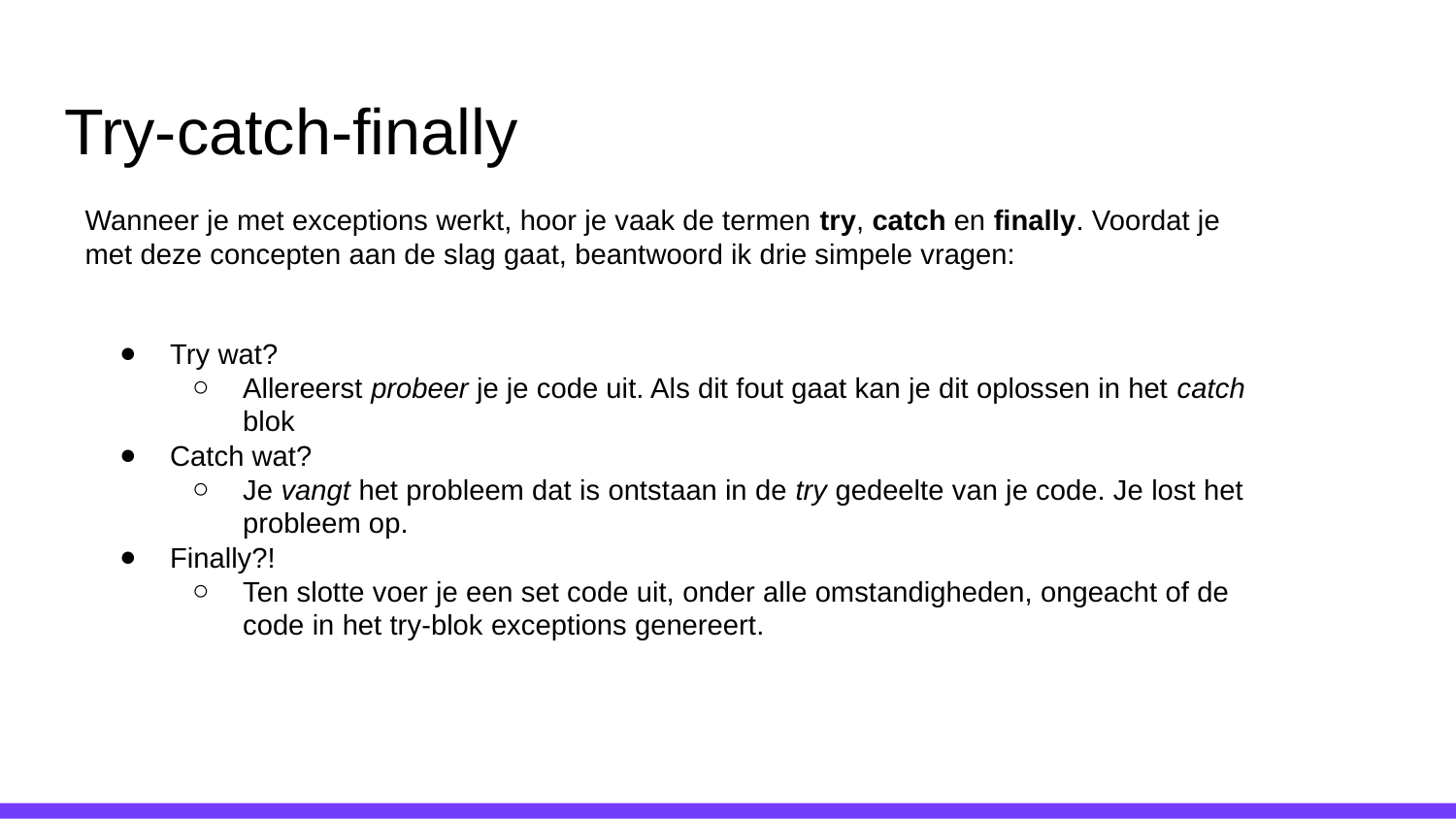

# Try-catch-finally
Wanneer je met exceptions werkt, hoor je vaak de termen try, catch en finally. Voordat je met deze concepten aan de slag gaat, beantwoord ik drie simpele vragen:
Try wat?
Allereerst probeer je je code uit. Als dit fout gaat kan je dit oplossen in het catch blok
Catch wat?
Je vangt het probleem dat is ontstaan in de try gedeelte van je code. Je lost het probleem op.
Finally?!
Ten slotte voer je een set code uit, onder alle omstandigheden, ongeacht of de code in het try-blok exceptions genereert.